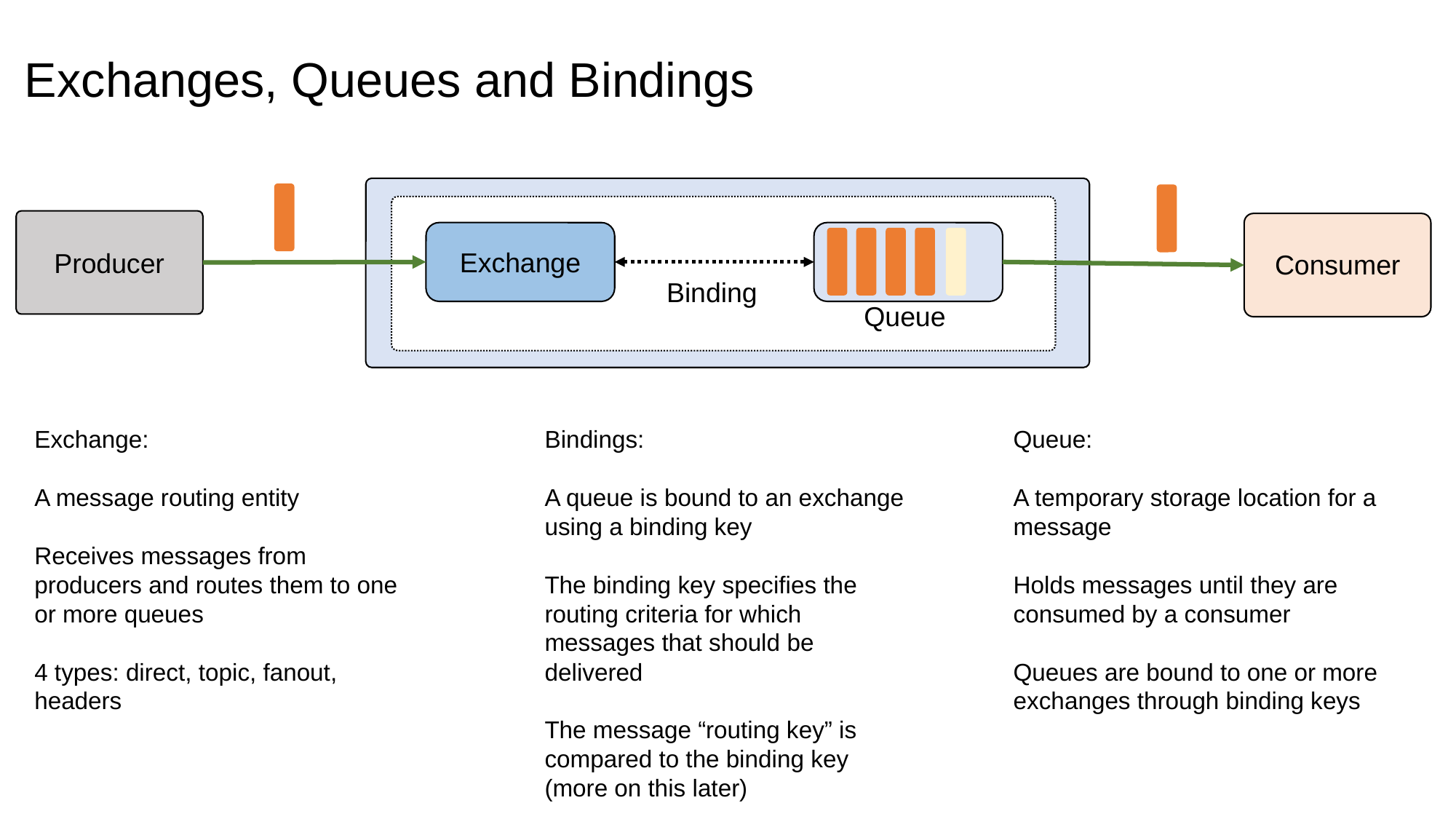

Exchanges, Queues and Bindings

Producer

Consumer
Exchange

Binding
Queue
Exchange:

A message routing entity

Receives messages from producers and routes them to one or more queues

4 types: direct, topic, fanout, headers
Bindings:

A queue is bound to an exchange using a binding key

The binding key specifies the routing criteria for which messages that should be delivered

The message “routing key” is compared to the binding key (more on this later)
Queue:

A temporary storage location for a message

Holds messages until they are consumed by a consumer

Queues are bound to one or more exchanges through binding keys